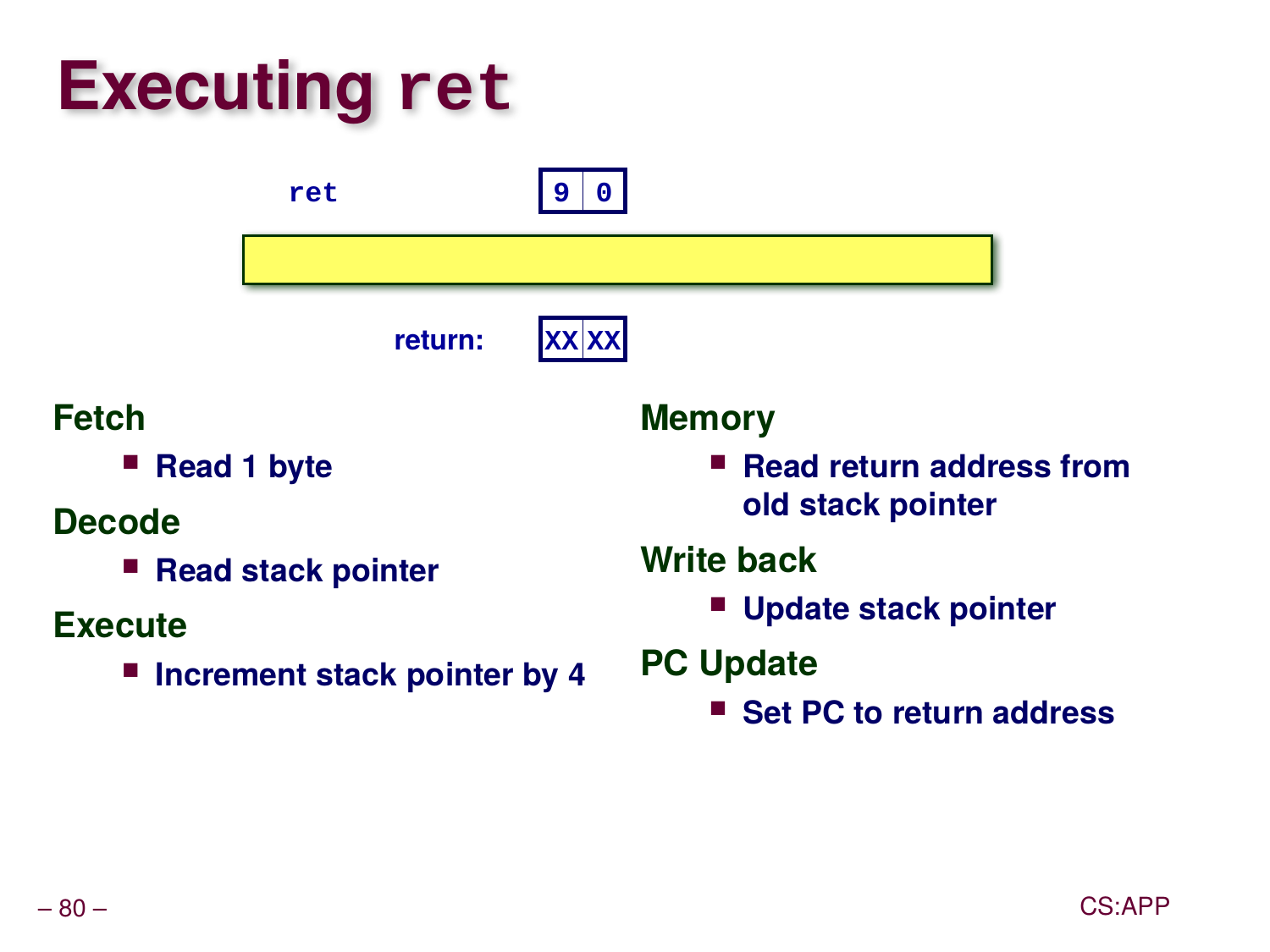

# Executing ret
ret
9

0

return:
XX

XX
Fetch
Read 1 byte
Decode
Read stack pointer
Execute
Increment stack pointer by 4
Memory
Read return address from old stack pointer
Write back
Update stack pointer
PC Update
Set PC to return address